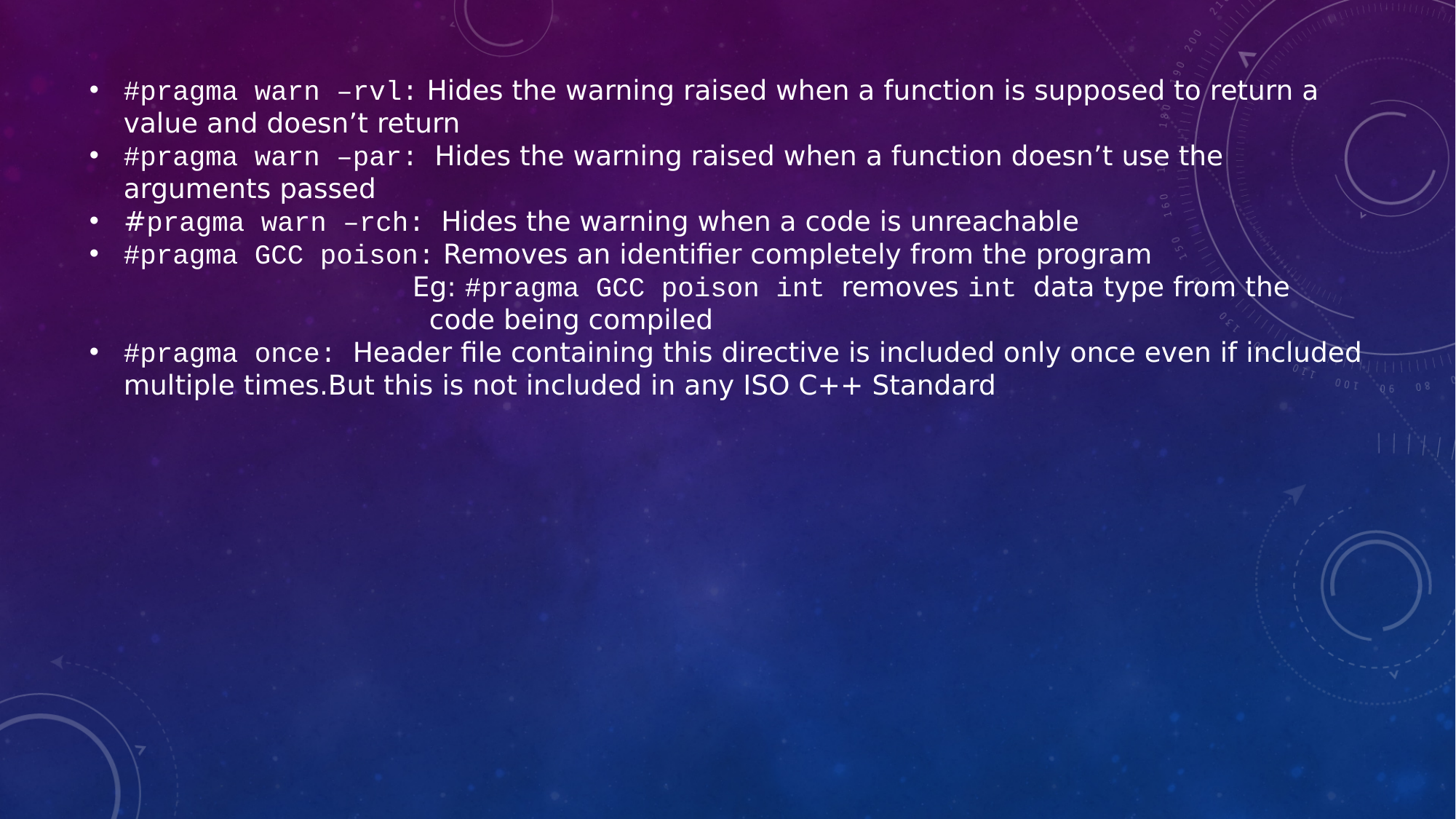

#pragma warn –rvl: Hides the warning raised when a function is supposed to return a value and doesn’t return
#pragma warn –par: Hides the warning raised when a function doesn’t use the arguments passed
#pragma warn –rch: Hides the warning when a code is unreachable
#pragma GCC poison: Removes an identifier completely from the program
                                     Eg: #pragma GCC poison int removes int data type from the                                               code being compiled
#pragma once: Header file containing this directive is included only once even if included multiple times.But this is not included in any ISO C++ Standard